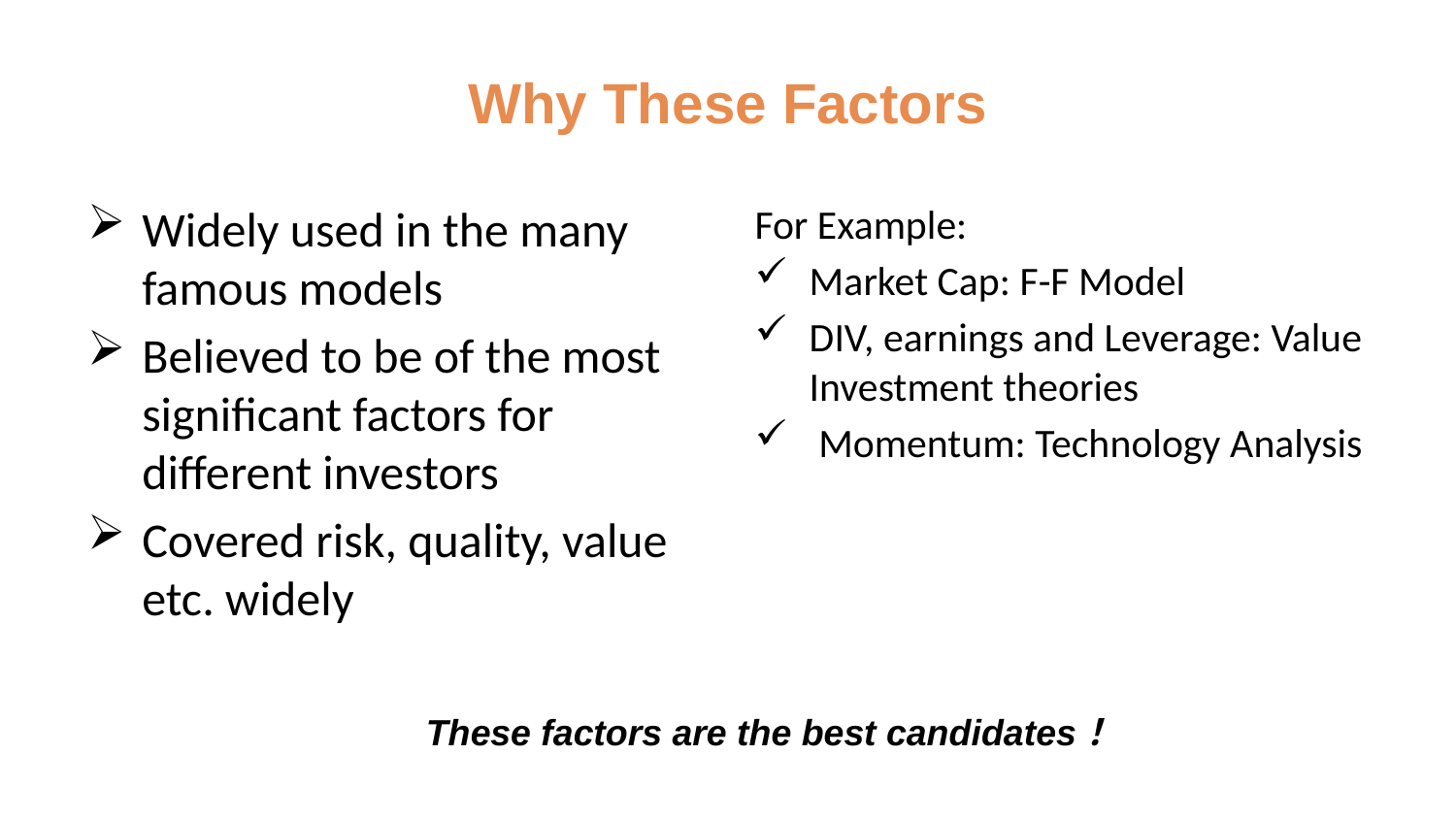

# Why These Factors
Widely used in the many famous models
Believed to be of the most significant factors for different investors
Covered risk, quality, value etc. widely
For Example:
Market Cap: F-F Model
DIV, earnings and Leverage: Value Investment theories
 Momentum: Technology Analysis

These factors are the best candidates！